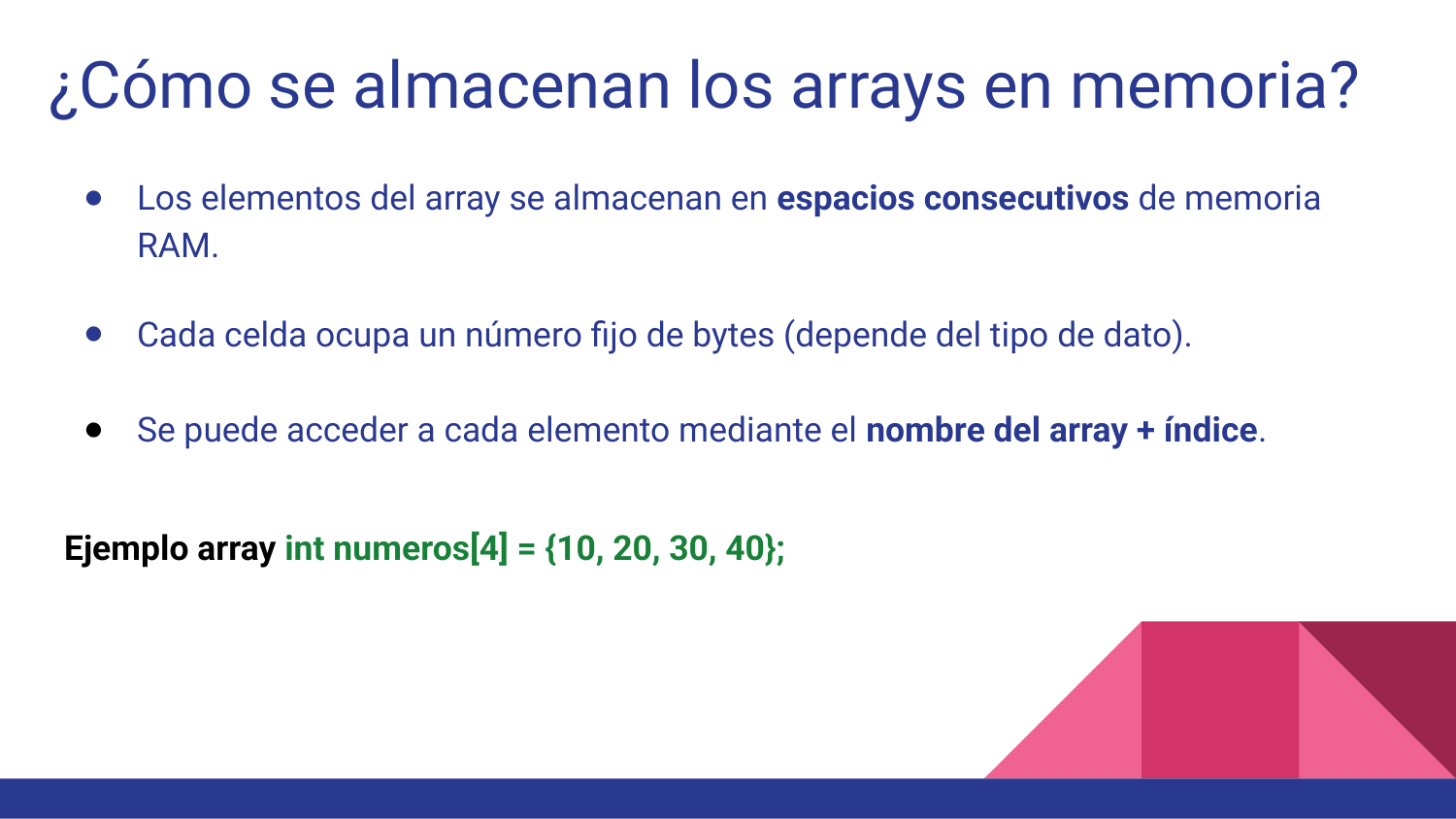

# ¿Cómo se almacenan los arrays en memoria?
Los elementos del array se almacenan en espacios consecutivos de memoria RAM.
Cada celda ocupa un número fijo de bytes (depende del tipo de dato).
Se puede acceder a cada elemento mediante el nombre del array + índice.
Ejemplo array int numeros[4] = {10, 20, 30, 40};